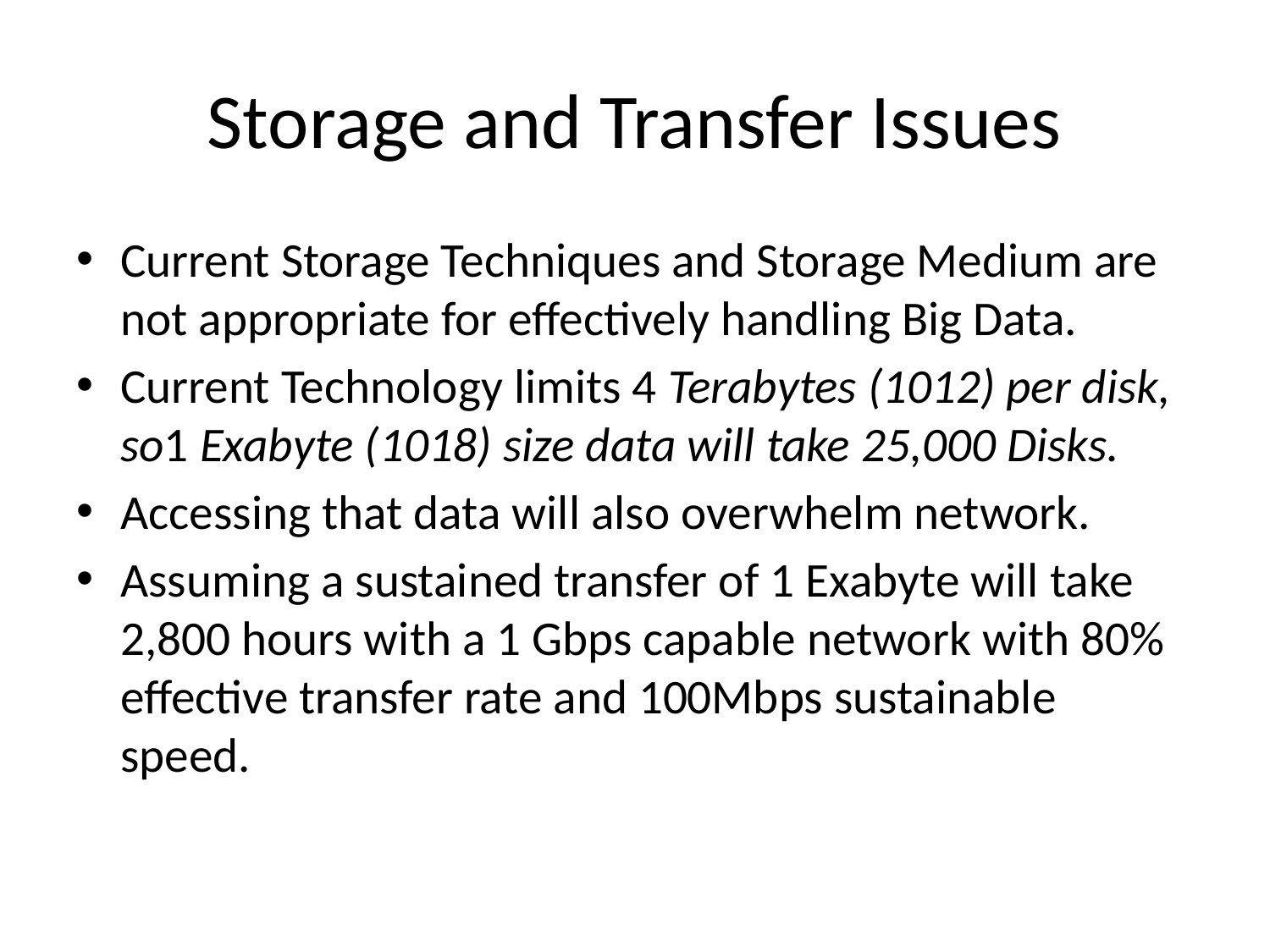

# Storage and Transfer Issues
Current Storage Techniques and Storage Medium are not appropriate for effectively handling Big Data.
Current Technology limits 4 Terabytes (1012) per disk, so1 Exabyte (1018) size data will take 25,000 Disks.
Accessing that data will also overwhelm network.
Assuming a sustained transfer of 1 Exabyte will take 2,800 hours with a 1 Gbps capable network with 80% effective transfer rate and 100Mbps sustainable speed.